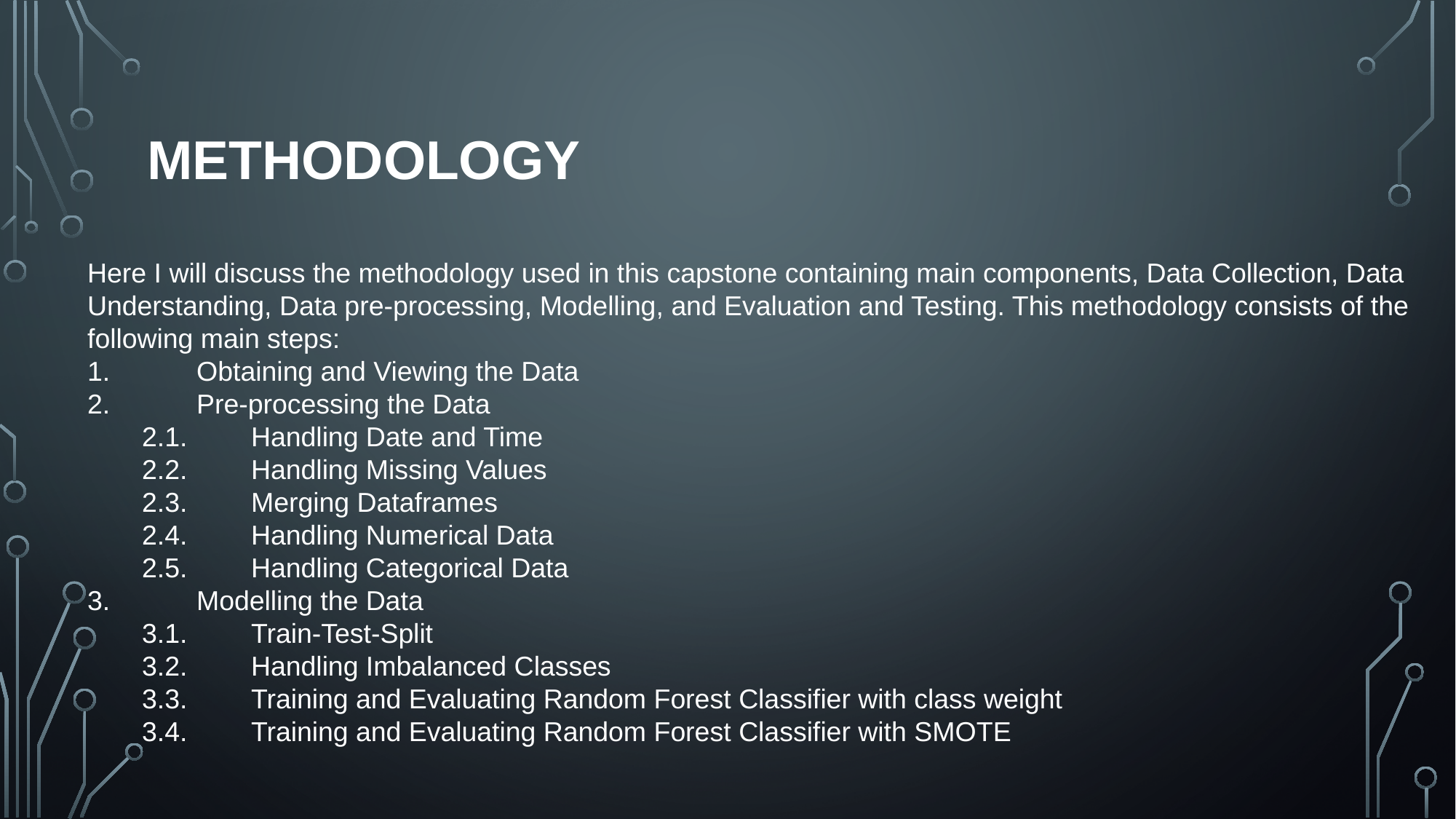

# Methodology
Here I will discuss the methodology used in this capstone containing main components, Data Collection, Data Understanding, Data pre-processing, Modelling, and Evaluation and Testing. This methodology consists of the following main steps:
1.	Obtaining and Viewing the Data
2.	Pre-processing the Data
2.1.	Handling Date and Time
2.2.	Handling Missing Values
2.3.	Merging Dataframes
2.4.	Handling Numerical Data
2.5.	Handling Categorical Data
3.	Modelling the Data
3.1.	Train-Test-Split
3.2.	Handling Imbalanced Classes
3.3.	Training and Evaluating Random Forest Classifier with class weight
3.4.	Training and Evaluating Random Forest Classifier with SMOTE